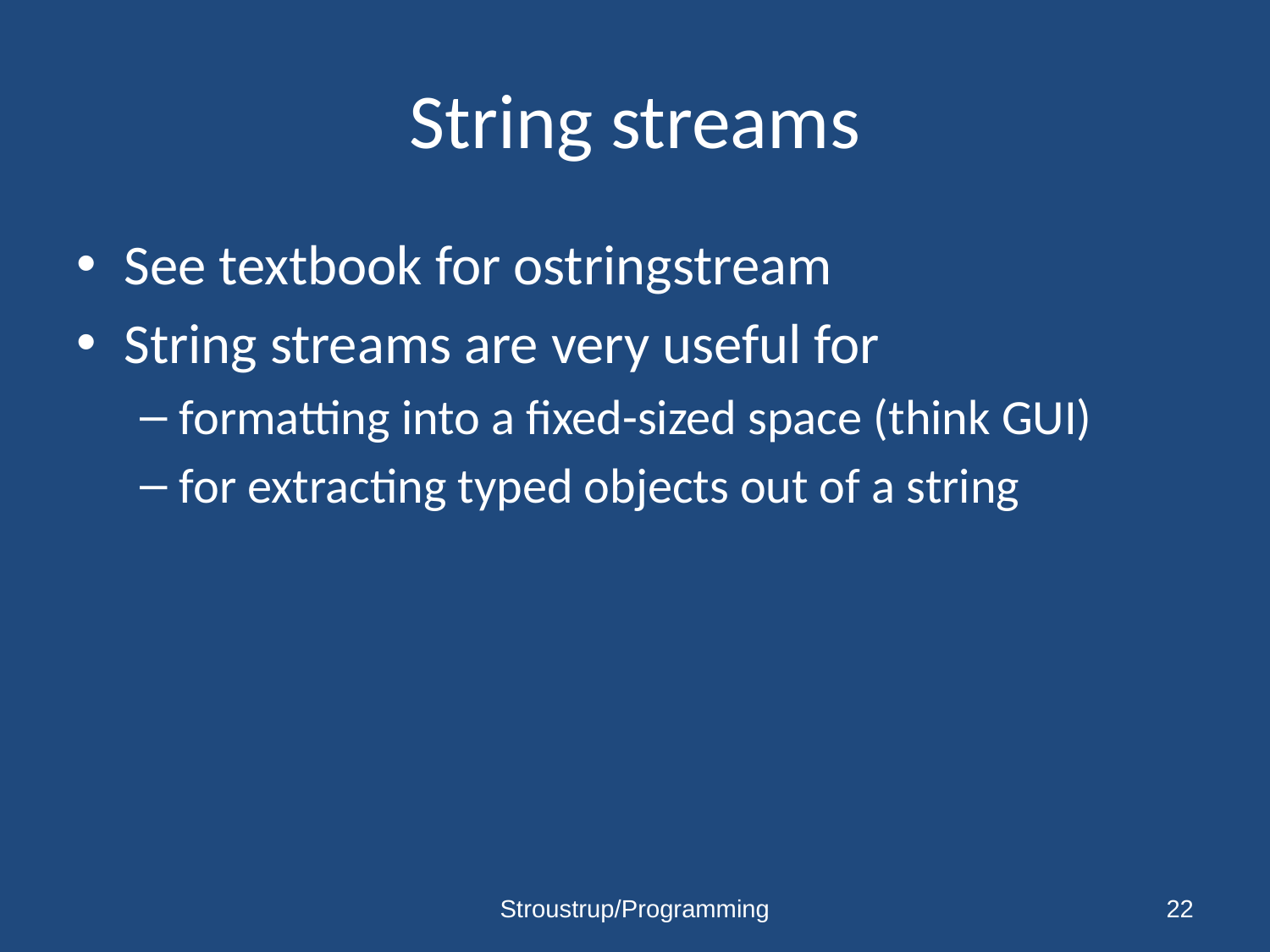

# String streams
See textbook for ostringstream
String streams are very useful for
formatting into a fixed-sized space (think GUI)
for extracting typed objects out of a string
Stroustrup/Programming
22